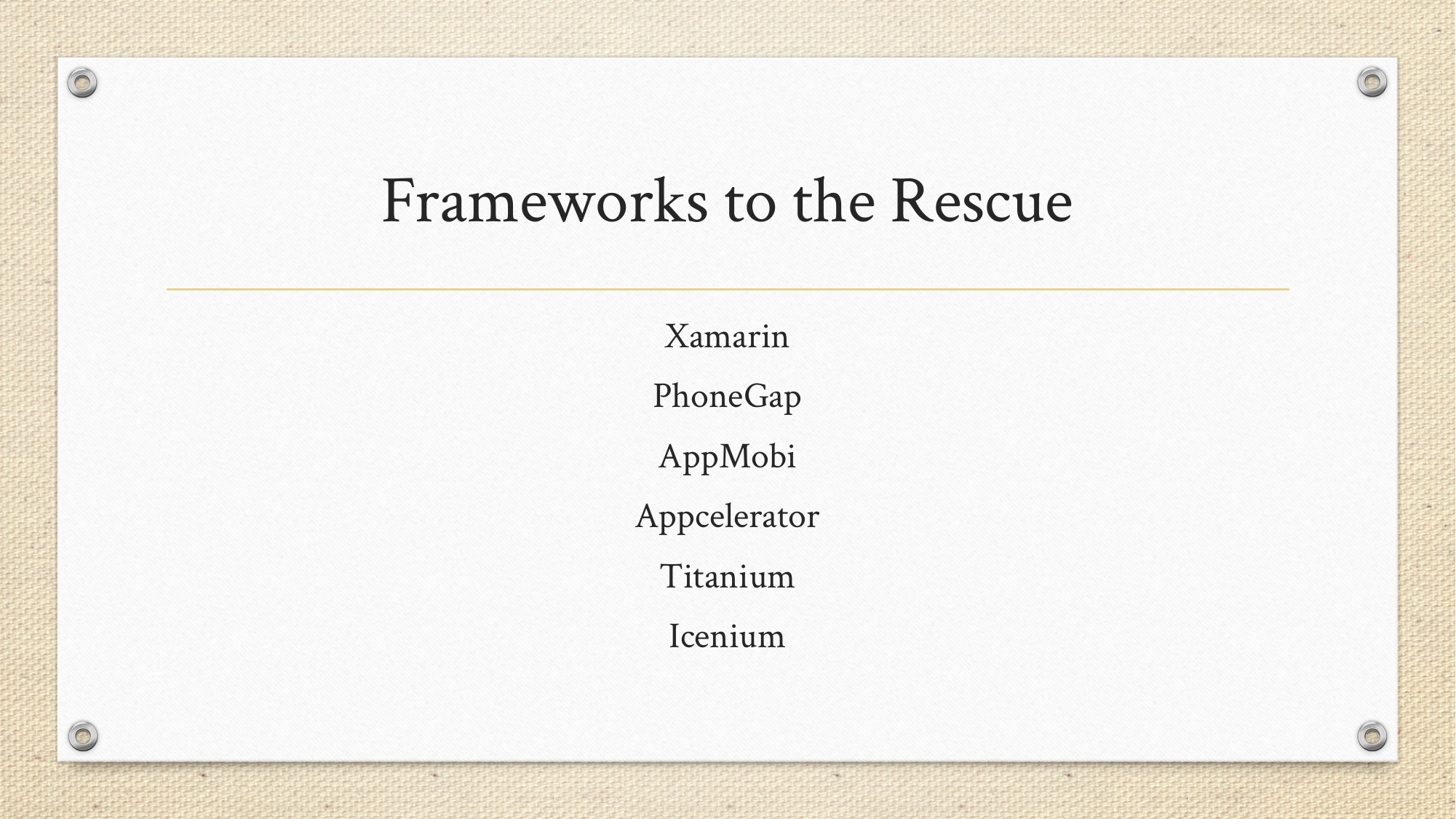

# Frameworks to the Rescue
Xamarin
PhoneGap
AppMobi
Appcelerator
Titanium
Icenium